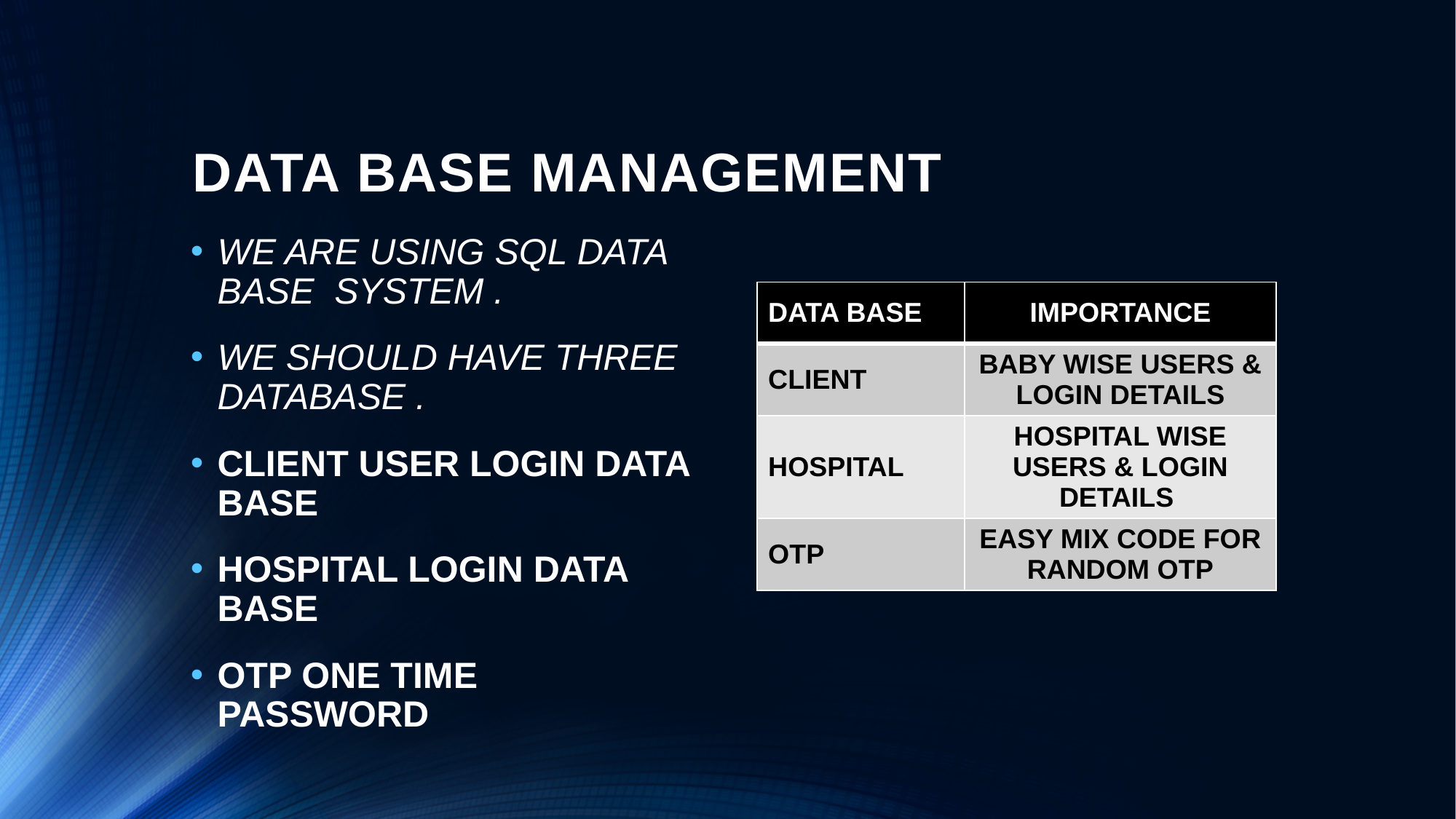

# DATA BASE MANAGEMENT
WE ARE USING SQL DATA BASE  SYSTEM .
WE SHOULD HAVE THREE DATABASE .
CLIENT USER LOGIN DATA BASE
HOSPITAL LOGIN DATA BASE
OTP ONE TIME PASSWORD
| DATA BASE | IMPORTANCE |
| --- | --- |
| CLIENT | BABY WISE USERS & LOGIN DETAILS |
| HOSPITAL | HOSPITAL WISE USERS & LOGIN DETAILS |
| OTP | EASY MIX CODE FOR RANDOM OTP |